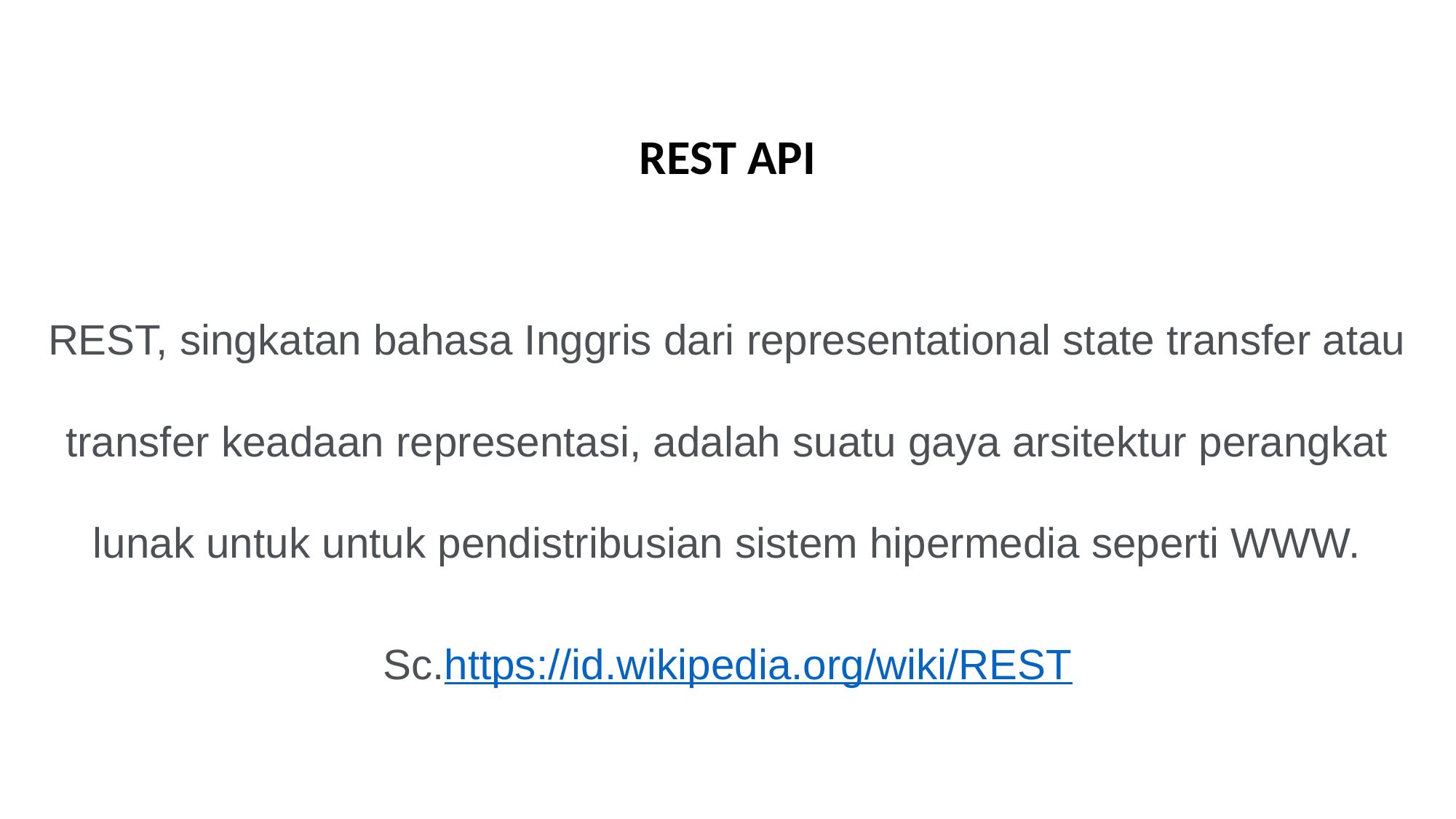

REST API

REST, singkatan bahasa Inggris dari representational state transfer atau transfer keadaan representasi, adalah suatu gaya arsitektur perangkat lunak untuk untuk pendistribusian sistem hipermedia seperti WWW.

Sc.https://id.wikipedia.org/wiki/REST